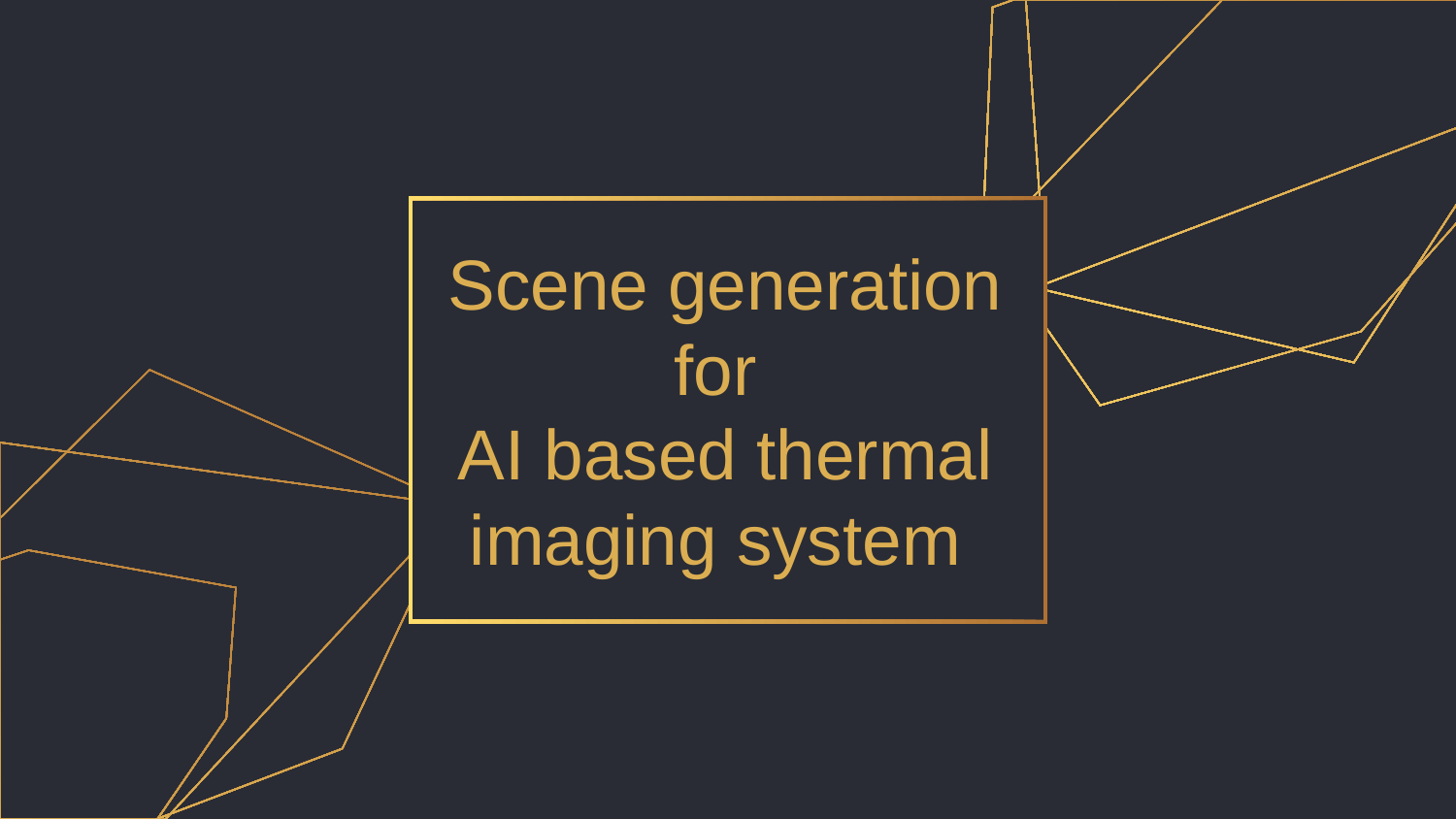

# Scene generation for AI based thermal imaging system